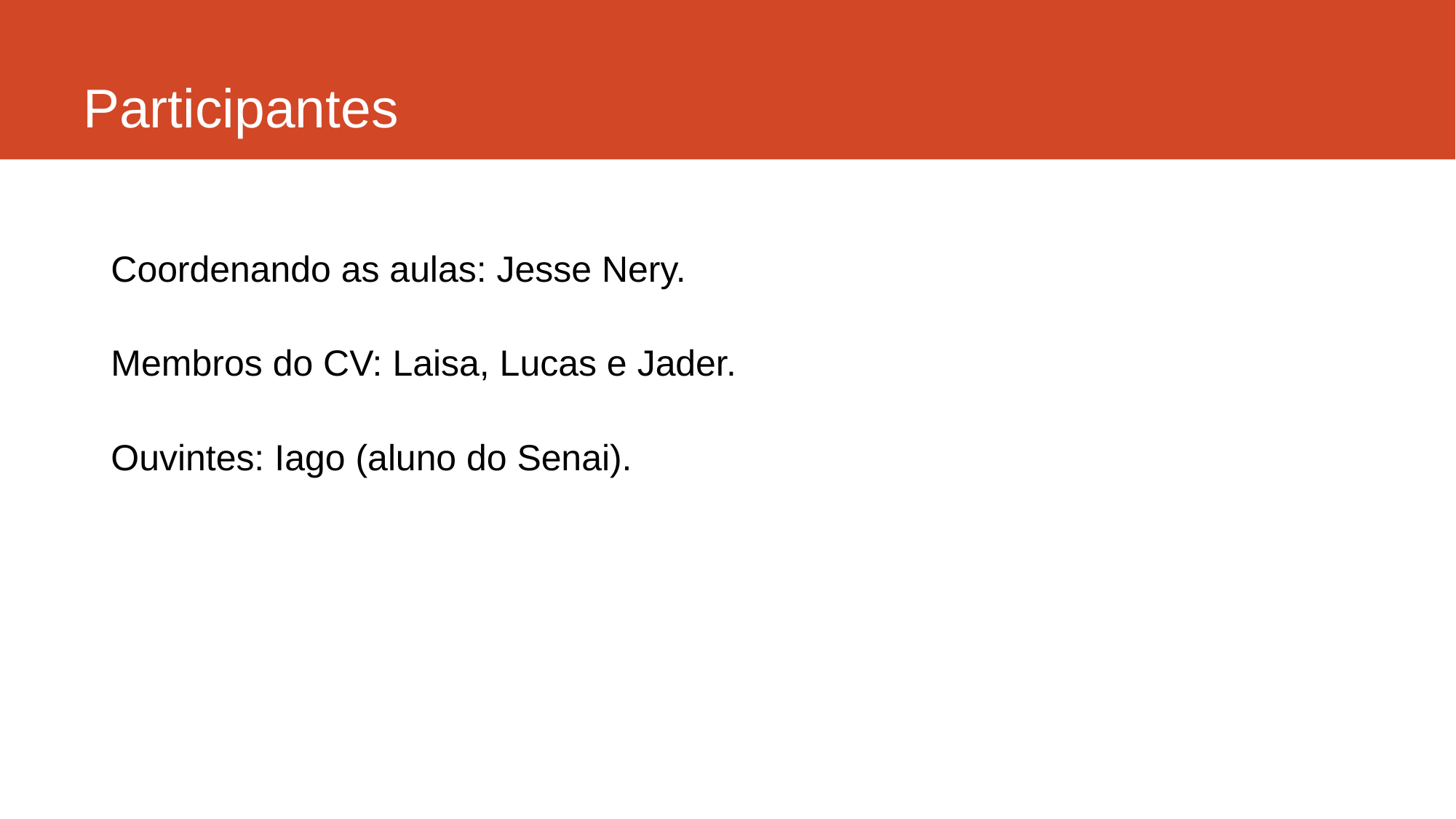

# Participantes
Coordenando as aulas: Jesse Nery.
Membros do CV: Laisa, Lucas e Jader.
Ouvintes: Iago (aluno do Senai).